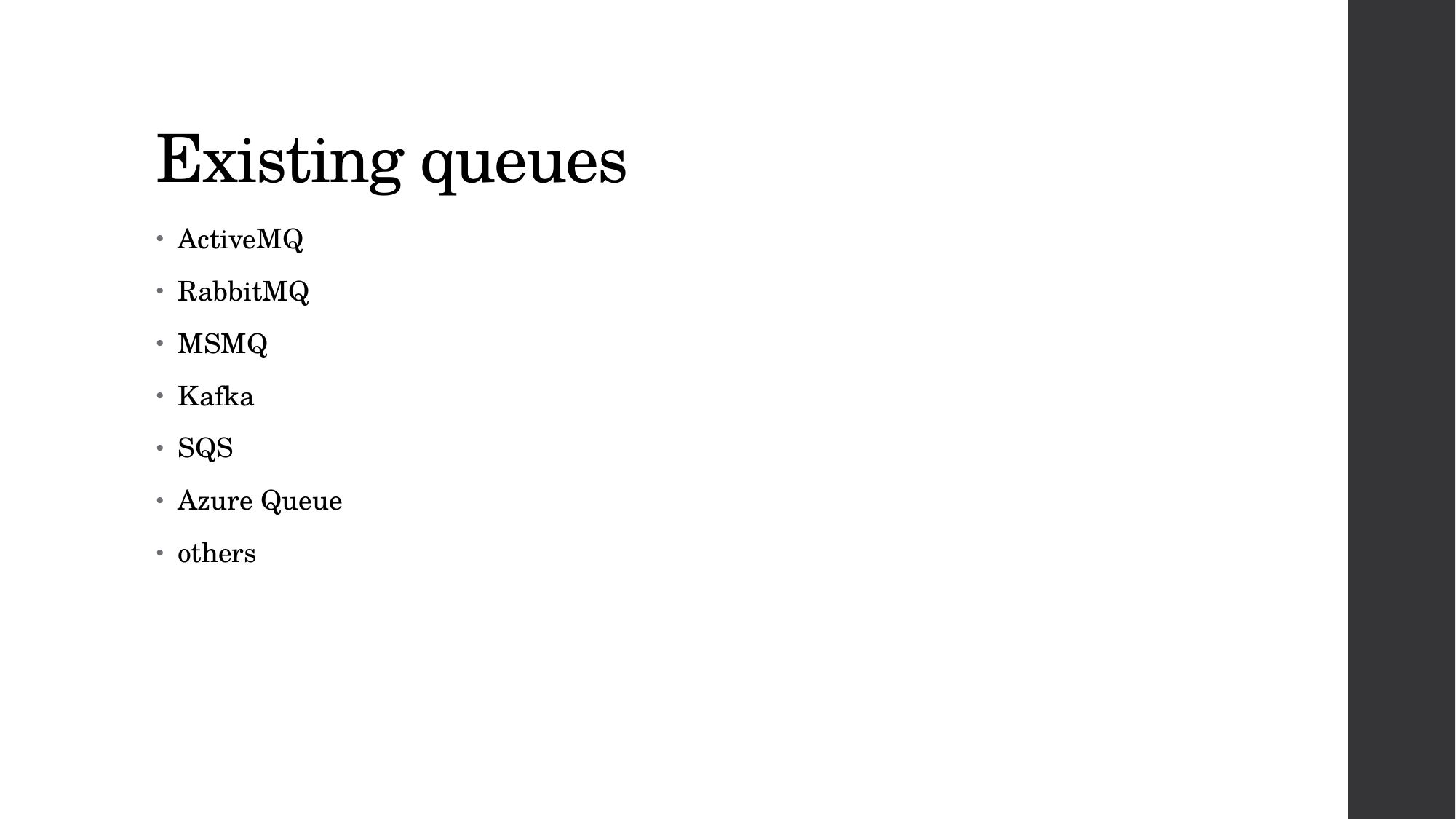

# Existing queues
ActiveMQ
RabbitMQ
MSMQ
Kafka
SQS
Azure Queue
others